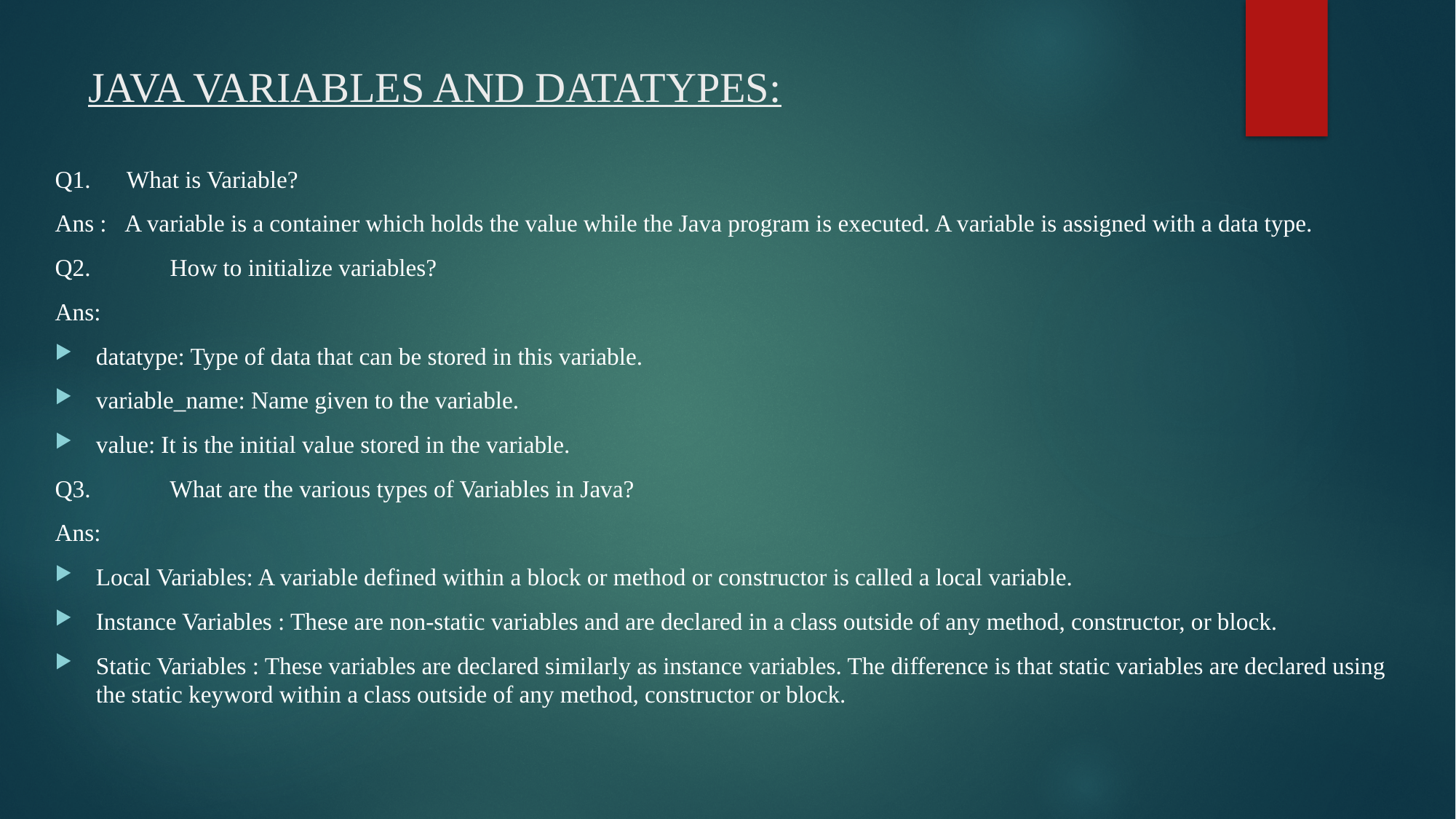

# JAVA VARIABLES AND DATATYPES:
Q1.      What is Variable?
Ans :   A variable is a container which holds the value while the Java program is executed. A variable is assigned with a data type.
Q2. 	 How to initialize variables?
Ans:
datatype: Type of data that can be stored in this variable.
variable_name: Name given to the variable.
value: It is the initial value stored in the variable.
Q3.	 What are the various types of Variables in Java?
Ans:
Local Variables: A variable defined within a block or method or constructor is called a local variable.
Instance Variables : These are non-static variables and are declared in a class outside of any method, constructor, or block.
Static Variables : These variables are declared similarly as instance variables. The difference is that static variables are declared using the static keyword within a class outside of any method, constructor or block.